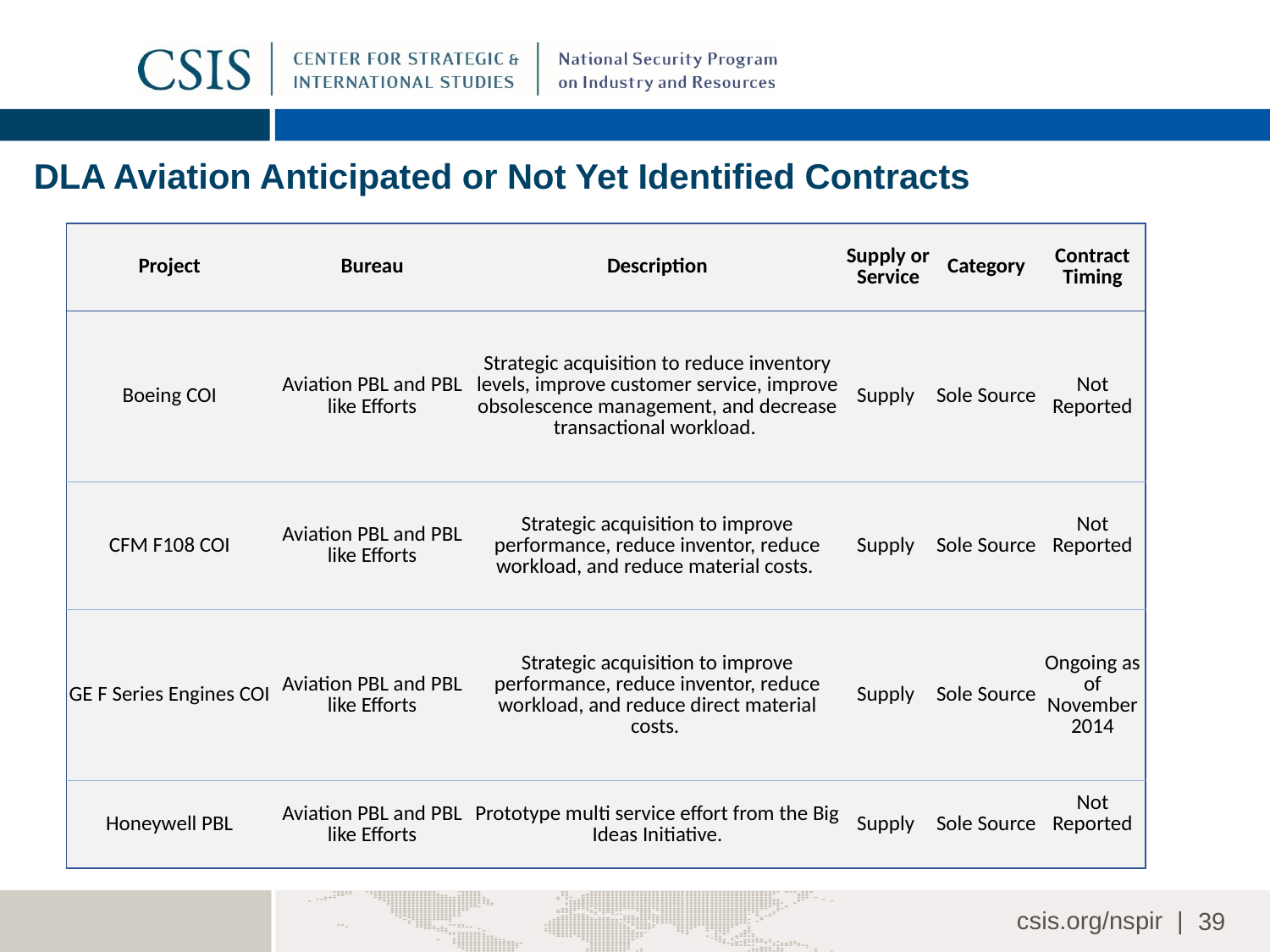

DLA Aviation Anticipated or Not Yet Identified Contracts
| Project | Bureau | Description | Supply or Service | Category | Contract Timing |
| --- | --- | --- | --- | --- | --- |
| Boeing COI | Aviation PBL and PBL like Efforts | Strategic acquisition to reduce inventory levels, improve customer service, improve obsolescence management, and decrease transactional workload. | Supply | Sole Source | Not Reported |
| CFM F108 COI | Aviation PBL and PBL like Efforts | Strategic acquisition to improve performance, reduce inventor, reduce workload, and reduce material costs. | Supply | Sole Source | Not Reported |
| GE F Series Engines COI | Aviation PBL and PBL like Efforts | Strategic acquisition to improve performance, reduce inventor, reduce workload, and reduce direct material costs. | Supply | Sole Source | Ongoing as of November 2014 |
| Honeywell PBL | Aviation PBL and PBL like Efforts | Prototype multi service effort from the Big Ideas Initiative. | Supply | Sole Source | Not Reported |
39